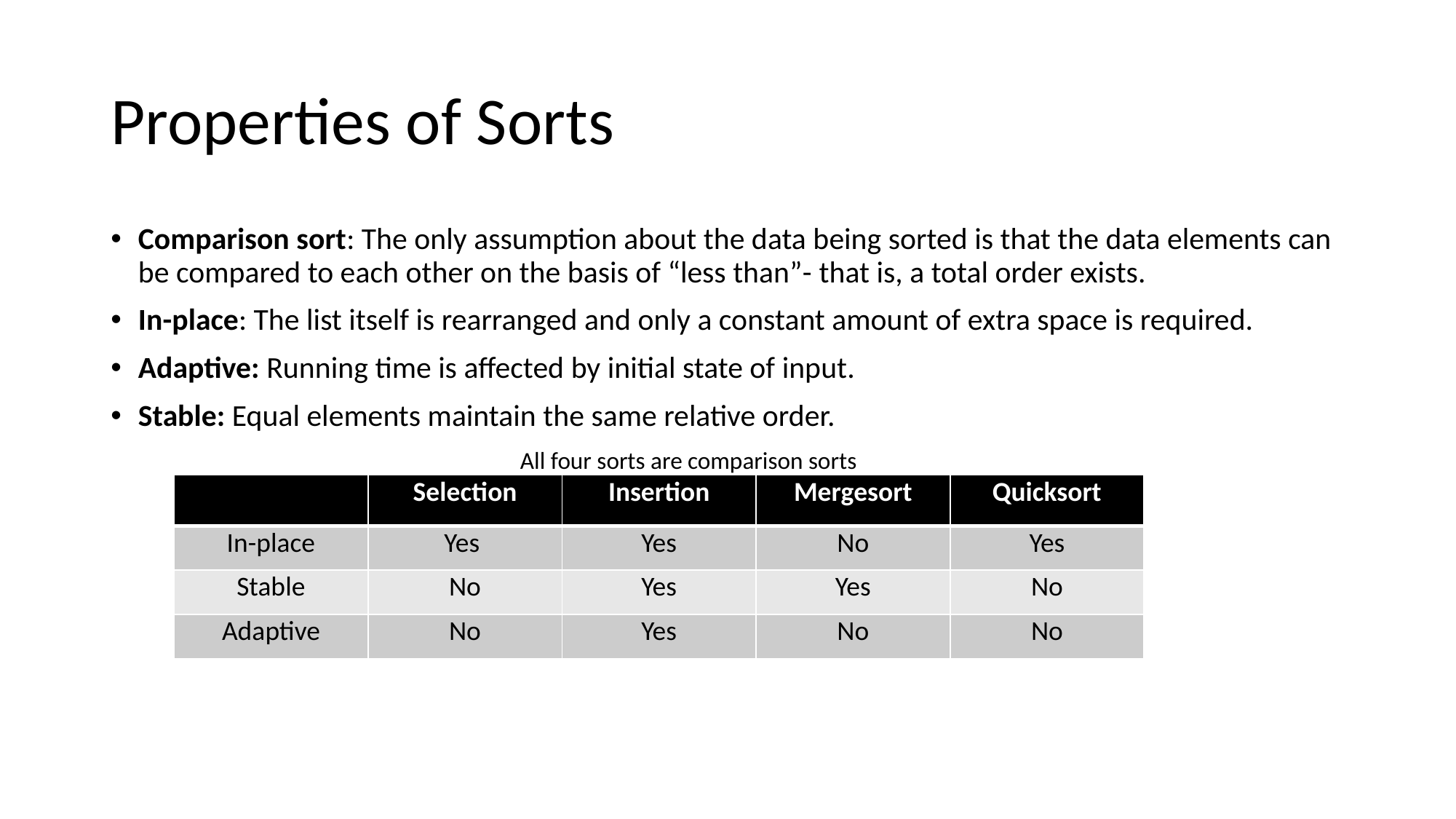

# Properties of Sorts
Comparison sort: The only assumption about the data being sorted is that the data elements can be compared to each other on the basis of “less than”-­ that is, a total order exists.
In-place: The list itself is rearranged and only a constant amount of extra space is required.
Adaptive: Running time is affected by initial state of input.
Stable: Equal elements maintain the same relative order.
                                                                           All four sorts are comparison sorts
|  | Selection | Insertion | Mergesort | Quicksort |
| --- | --- | --- | --- | --- |
| In-place | Yes | Yes | No | Yes |
| Stable | No | Yes | Yes | No |
| Adaptive | No | Yes | No | No |